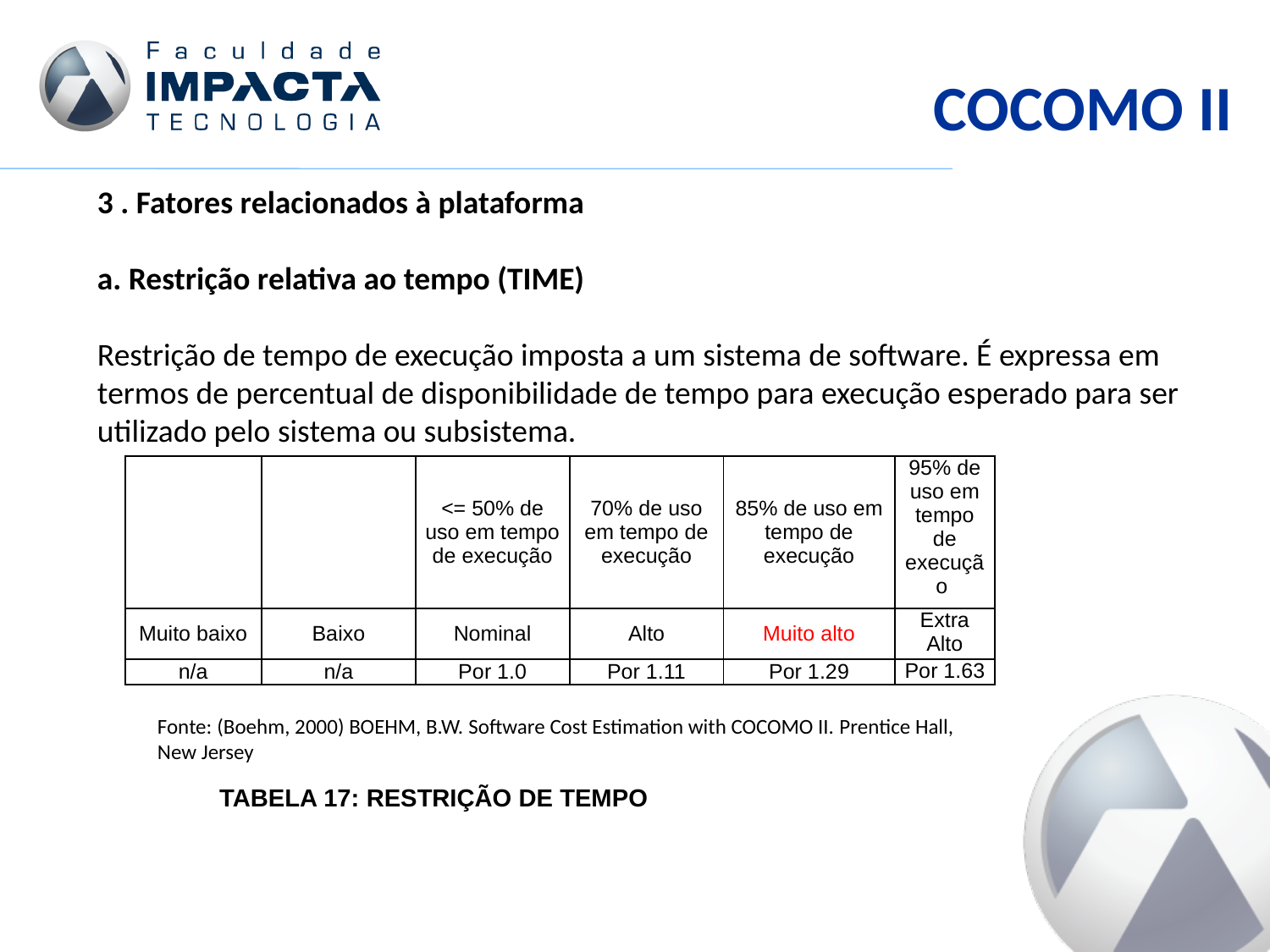

COCOMO II
3 . Fatores relacionados à plataforma

a. Restrição relativa ao tempo (TIME)

Restrição de tempo de execução imposta a um sistema de software. É expressa em termos de percentual de disponibilidade de tempo para execução esperado para ser utilizado pelo sistema ou subsistema.
|  |  | <= 50% de uso em tempo de execução | 70% de uso em tempo de execução | 85% de uso em tempo de execução | 95% de uso em tempo de execução |
| --- | --- | --- | --- | --- | --- |
| Muito baixo | Baixo | Nominal | Alto | Muito alto | Extra Alto |
| n/a | n/a | Por 1.0 | Por 1.11 | Por 1.29 | Por 1.63 |
Fonte: (Boehm, 2000) BOEHM, B.W. Software Cost Estimation with COCOMO II. Prentice Hall, New Jersey
Tabela 17: restrição de tempo